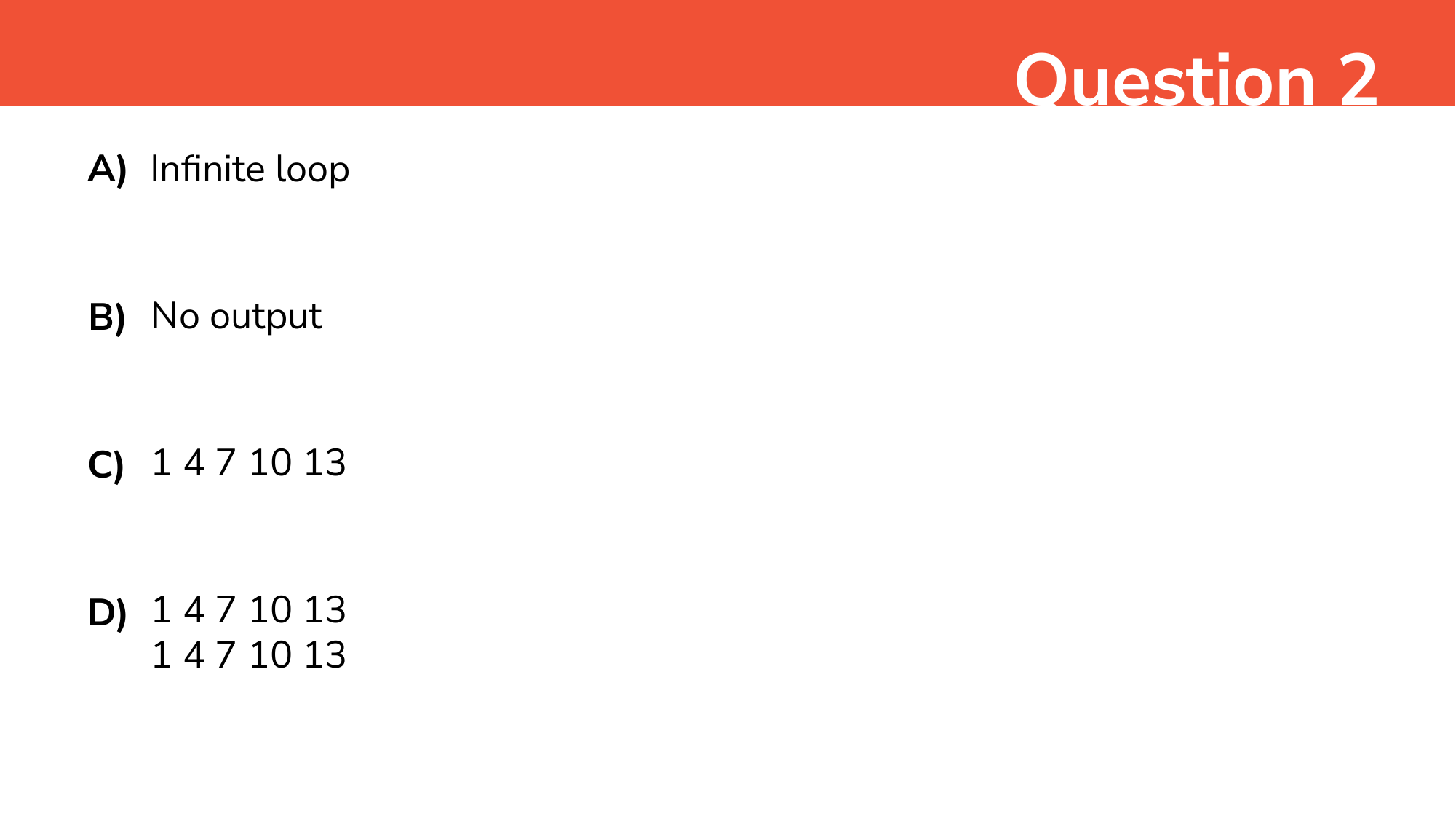

Question 2
Infinite loop
A)
No output
B)
1 4 7 10 13
C)
1 4 7 10 13
1 4 7 10 13
D)